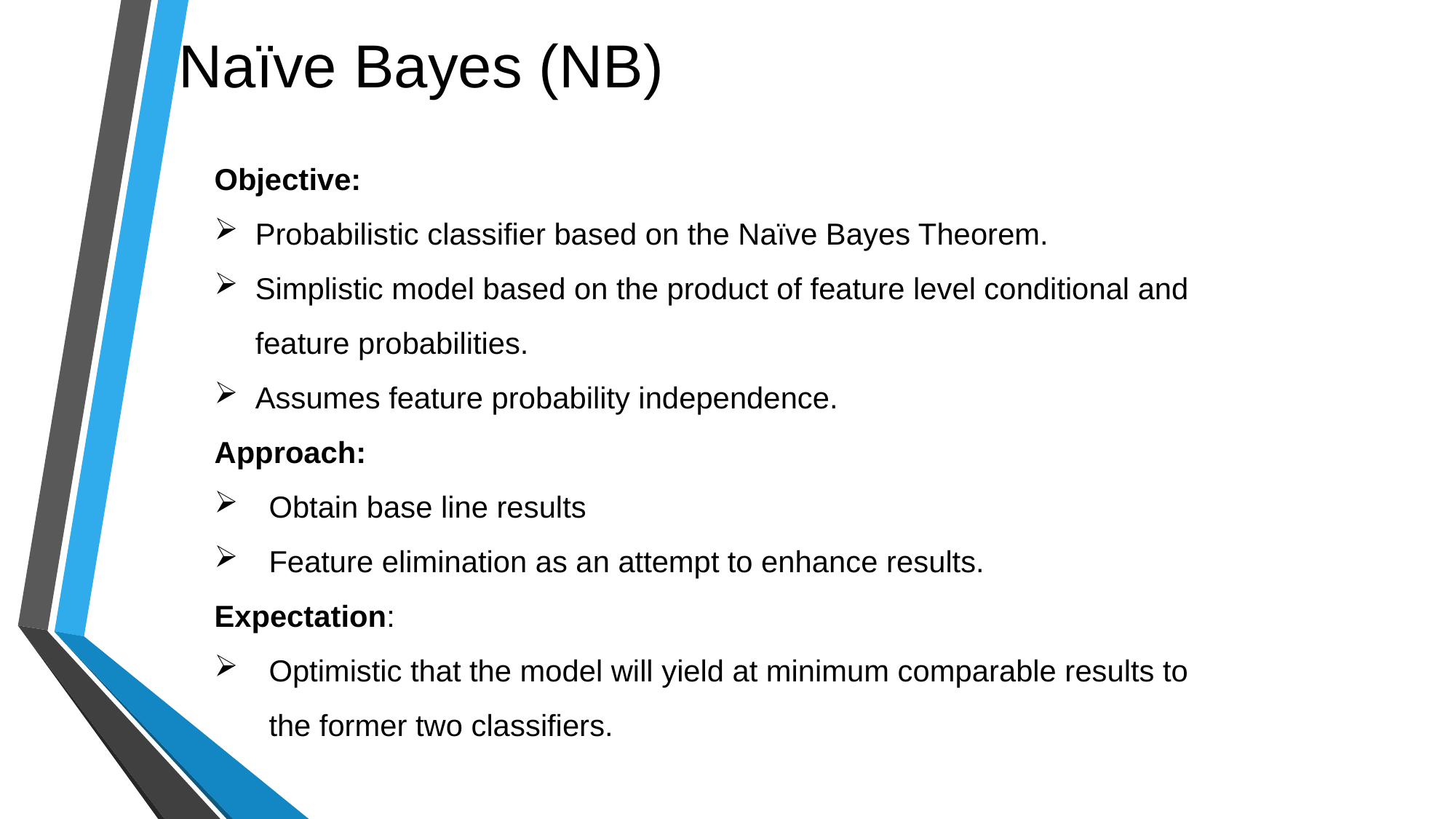

Naïve Bayes (NB)

Objective:
Probabilistic classifier based on the Naïve Bayes Theorem.
Simplistic model based on the product of feature level conditional and feature probabilities.
Assumes feature probability independence.
Approach:
Obtain base line results
Feature elimination as an attempt to enhance results.
Expectation:
Optimistic that the model will yield at minimum comparable results to the former two classifiers.